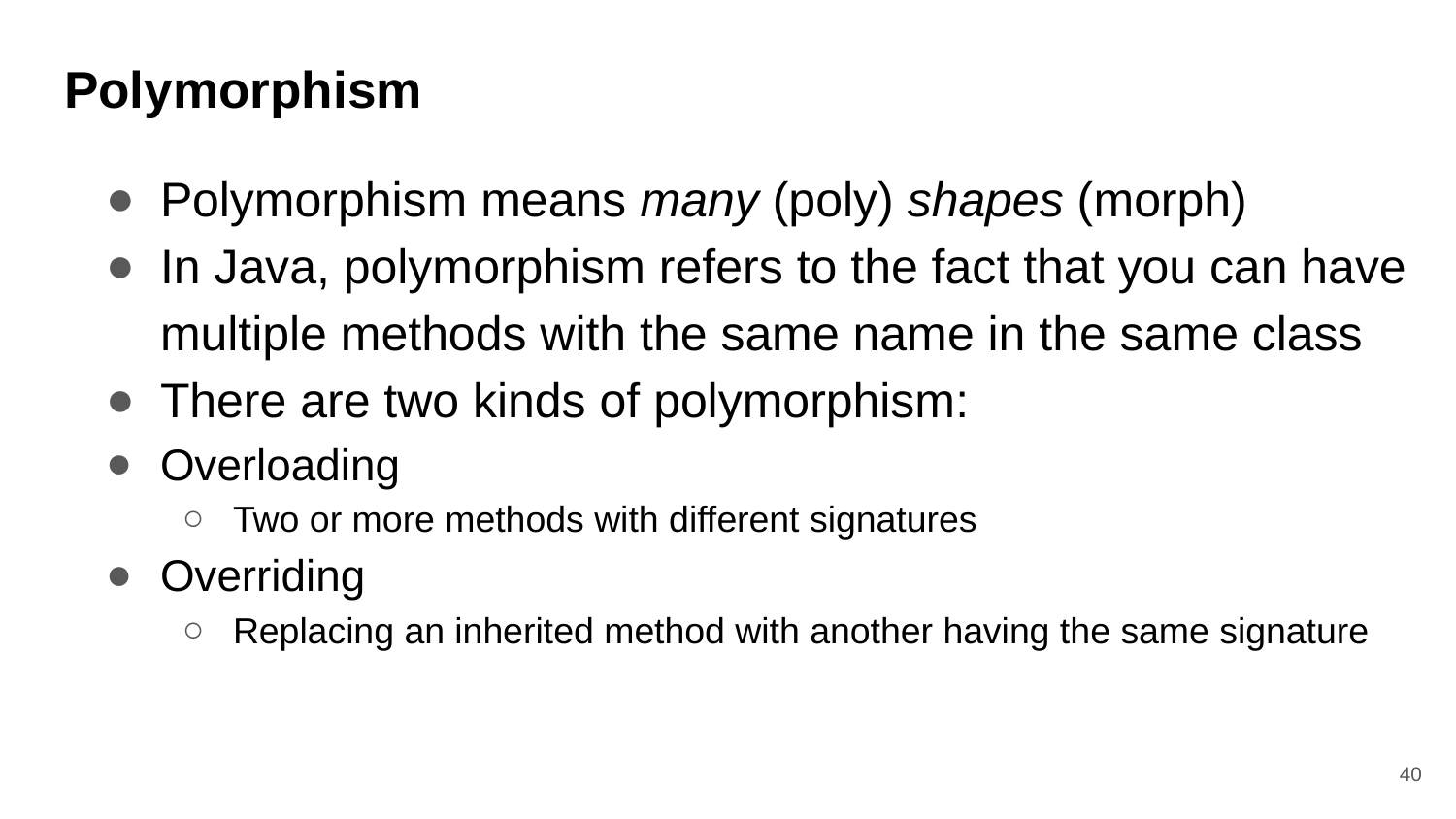

# Polymorphism
Polymorphism means many (poly) shapes (morph)
In Java, polymorphism refers to the fact that you can have multiple methods with the same name in the same class
There are two kinds of polymorphism:
Overloading
Two or more methods with different signatures
Overriding
Replacing an inherited method with another having the same signature
40